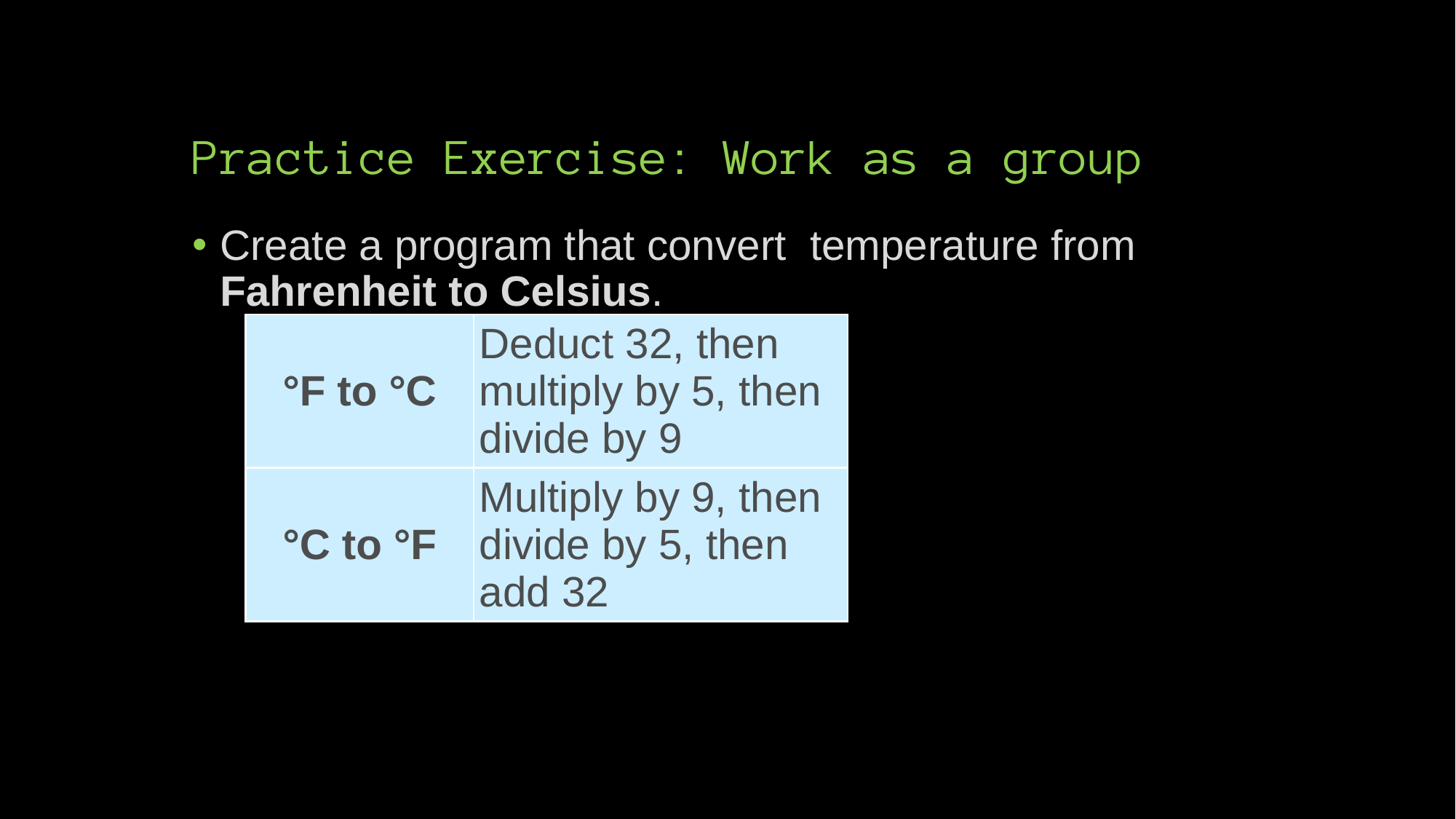

# Practice Exercise: Work as a group
Create a program that convert  temperature from Fahrenheit to Celsius.

| °F to °C | Deduct 32, then multiply by 5, then divide by 9 |
| --- | --- |
| °C to °F | Multiply by 9, then divide by 5, then add 32 |